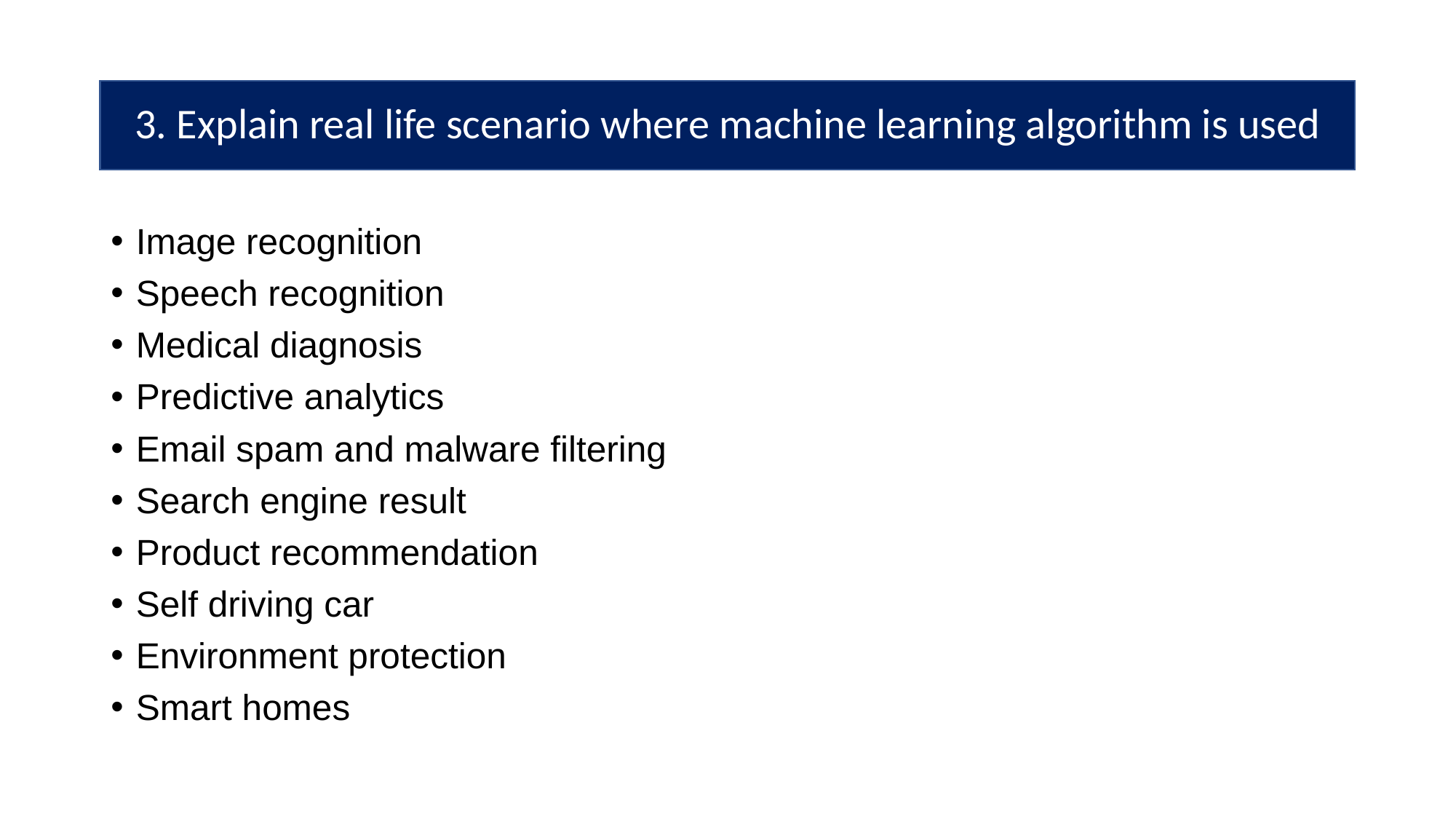

# 3. Explain real life scenario where machine learning algorithm is used
Image recognition
Speech recognition
Medical diagnosis
Predictive analytics
Email spam and malware filtering
Search engine result
Product recommendation
Self driving car
Environment protection
Smart homes